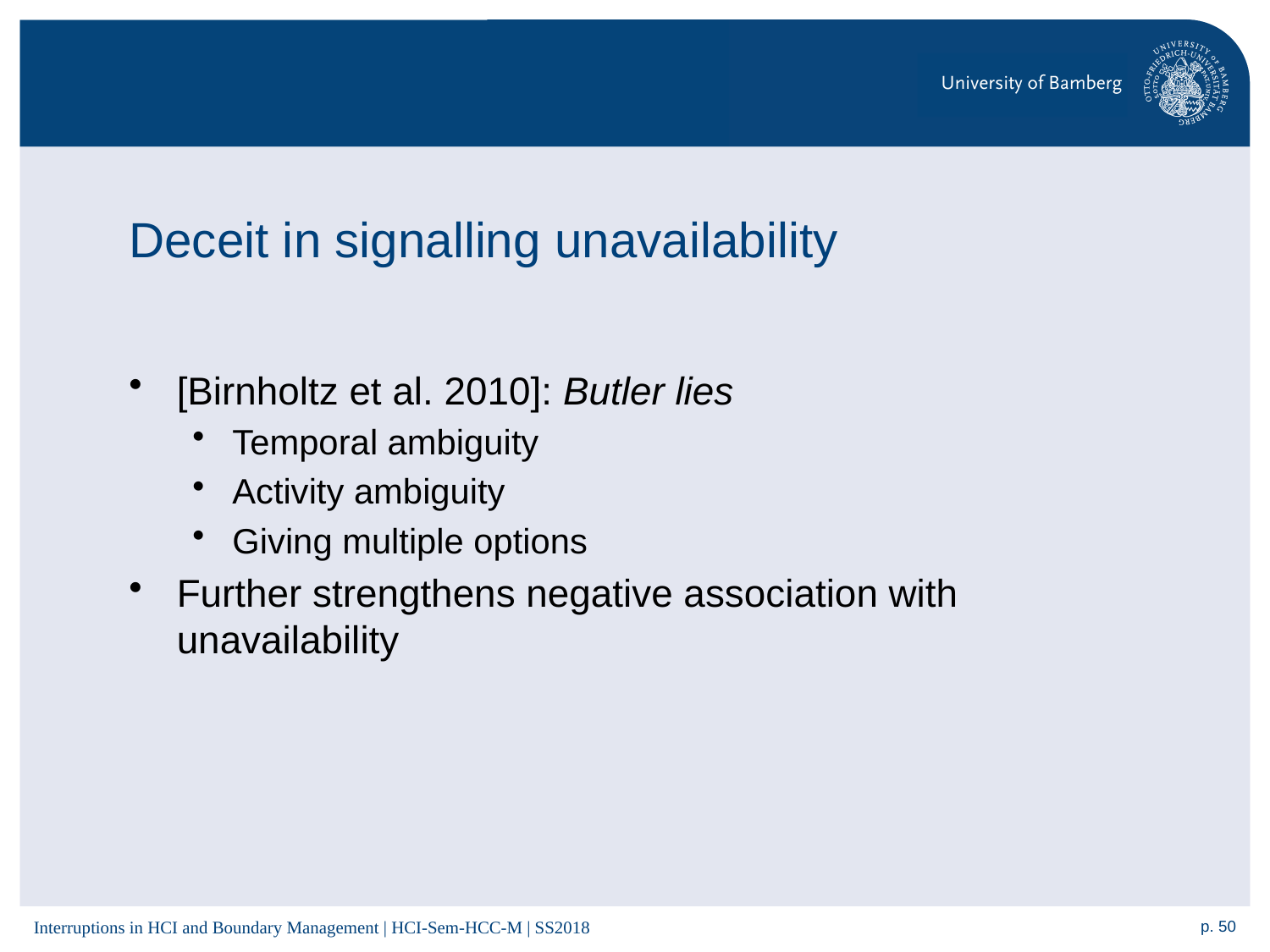

# Deceit in signalling unavailability
[Birnholtz et al. 2010]: Butler lies
Temporal ambiguity
Activity ambiguity
Giving multiple options
Further strengthens negative association with unavailability